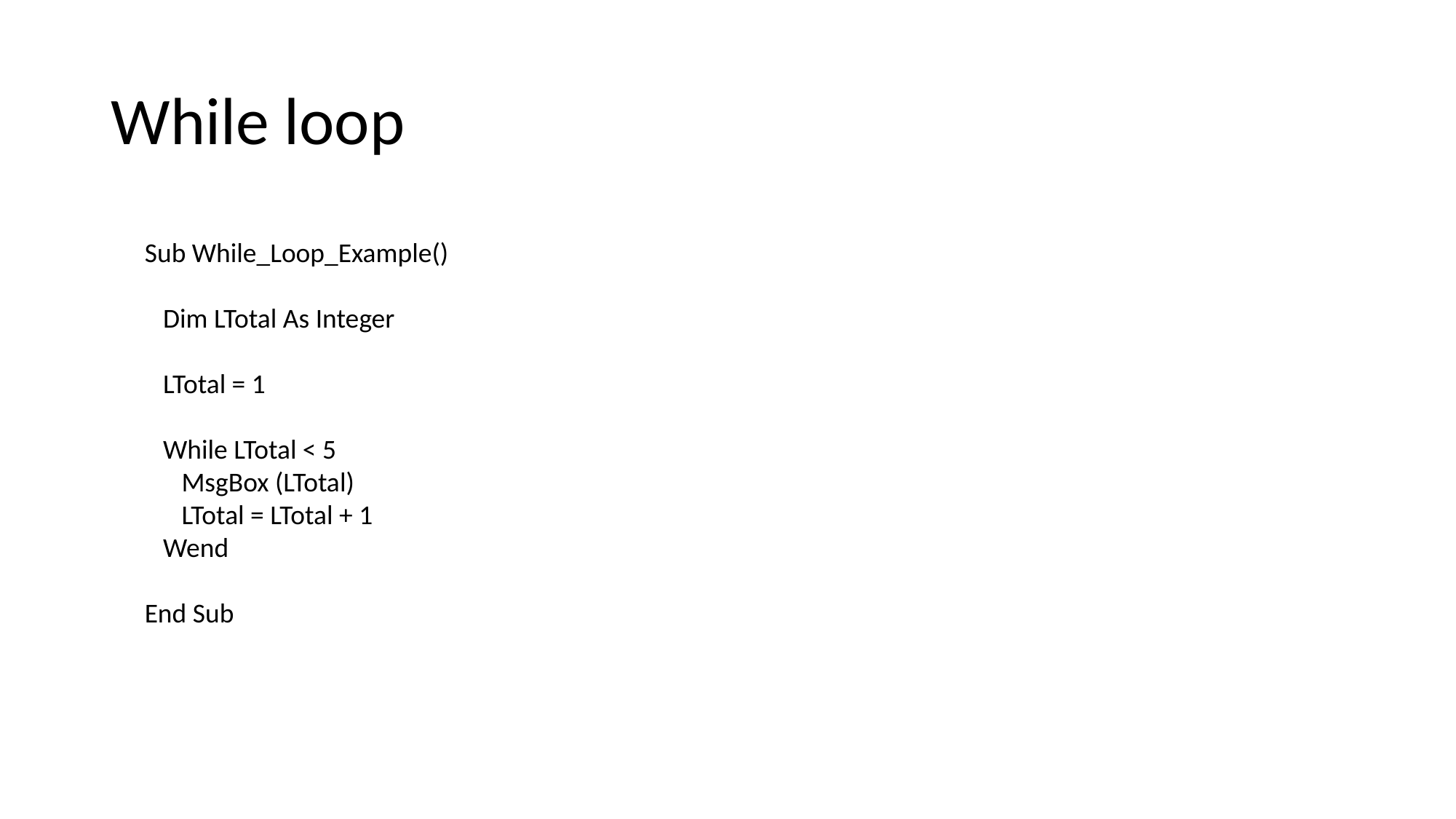

# While loop
Sub While_Loop_Example()

   Dim LTotal As Integer

   LTotal = 1

   While LTotal < 5
      MsgBox (LTotal)
      LTotal = LTotal + 1
   Wend

End Sub